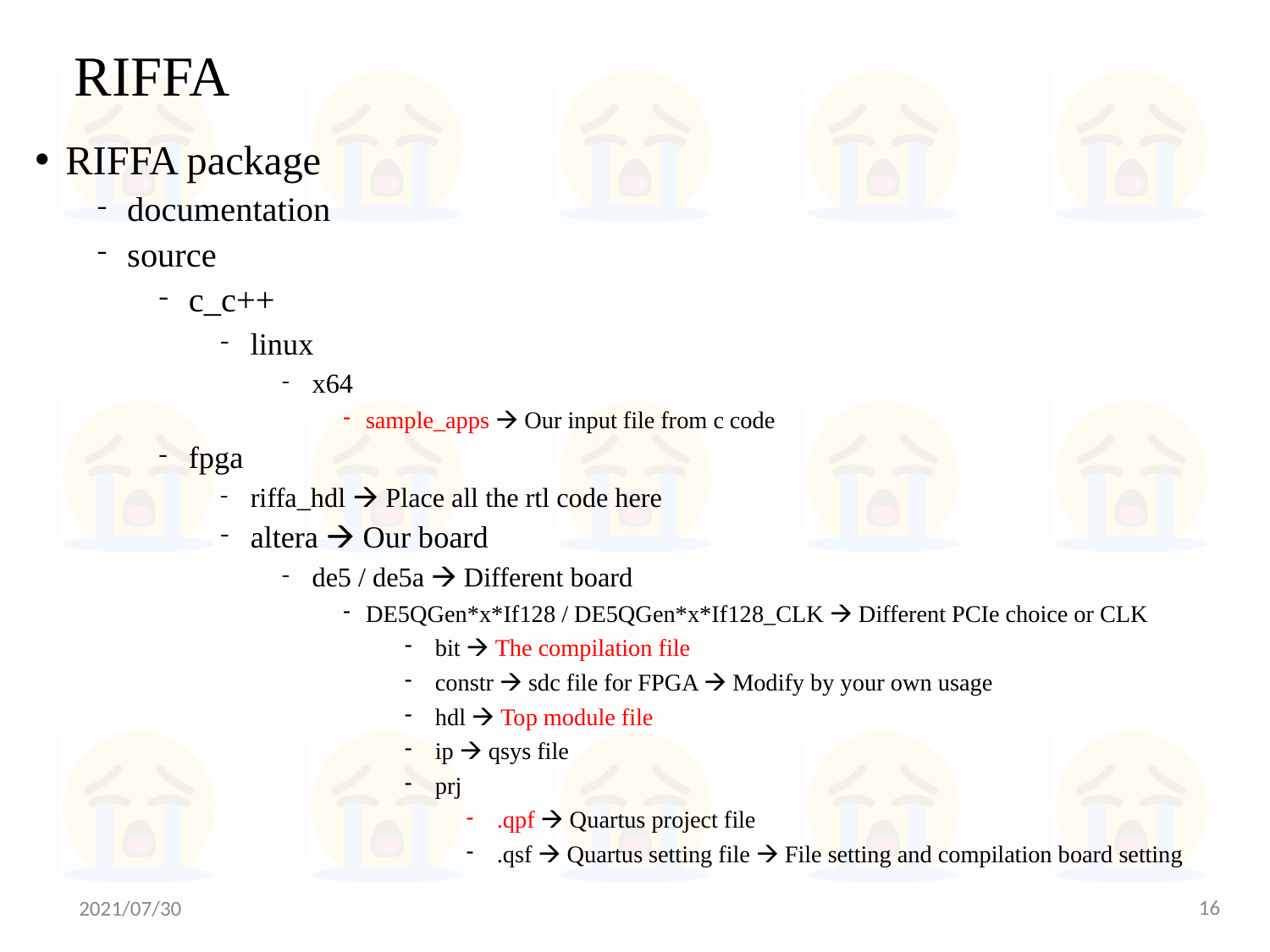

# RIFFA
RIFFA package
documentation
source
c_c++
linux
x64
sample_apps 🡪 Our input file from c code
fpga
riffa_hdl 🡪 Place all the rtl code here
altera 🡪 Our board
de5 / de5a 🡪 Different board
DE5QGen*x*If128 / DE5QGen*x*If128_CLK 🡪 Different PCIe choice or CLK
bit 🡪 The compilation file
constr 🡪 sdc file for FPGA 🡪 Modify by your own usage
hdl 🡪 Top module file
ip 🡪 qsys file
prj
.qpf 🡪 Quartus project file
.qsf 🡪 Quartus setting file 🡪 File setting and compilation board setting

16
2021/07/30